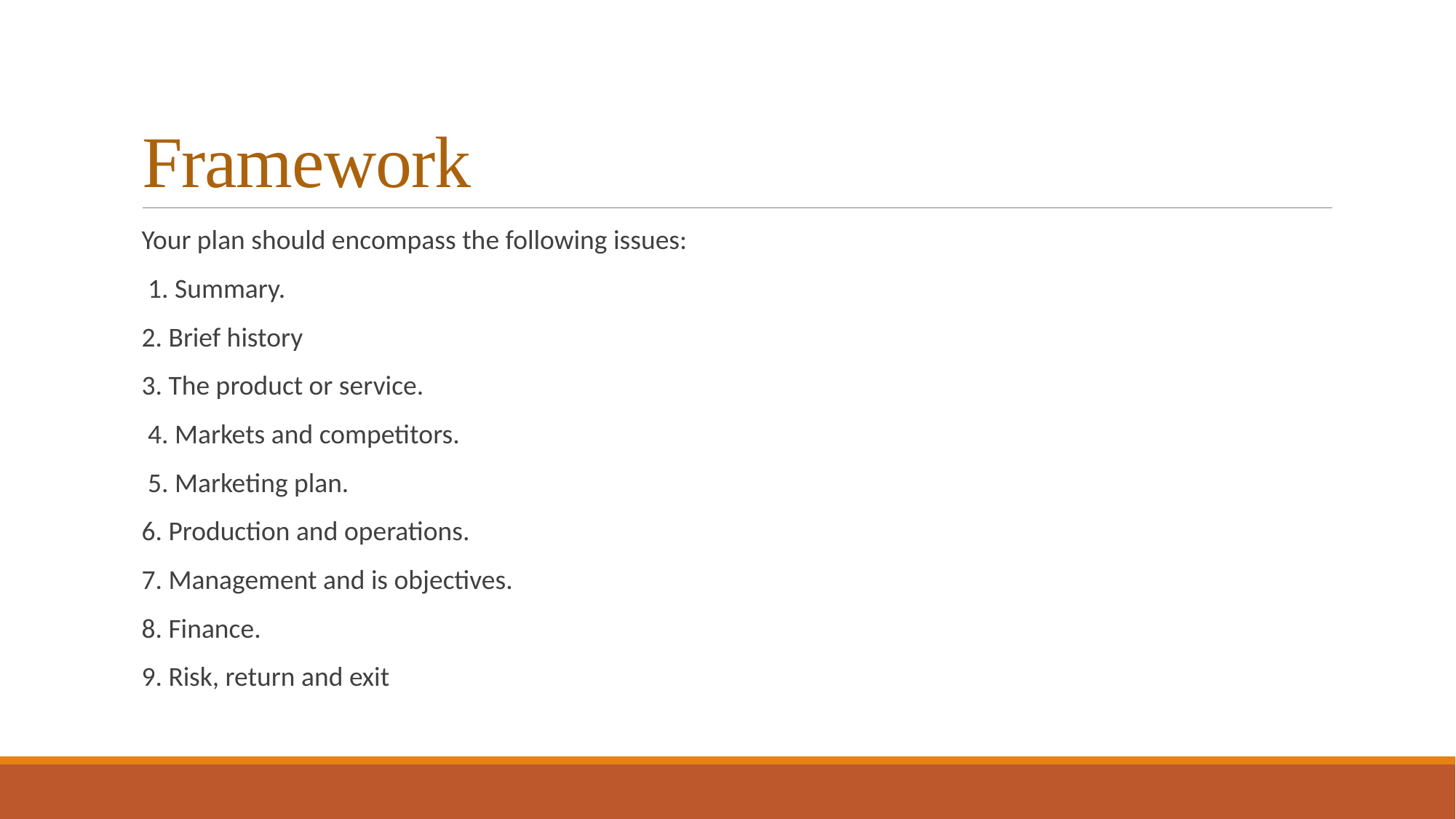

# Framework
Your plan should encompass the following issues:
 1. Summary.
2. Brief history
3. The product or service.
 4. Markets and competitors.
 5. Marketing plan.
6. Production and operations.
7. Management and is objectives.
8. Finance.
9. Risk, return and exit